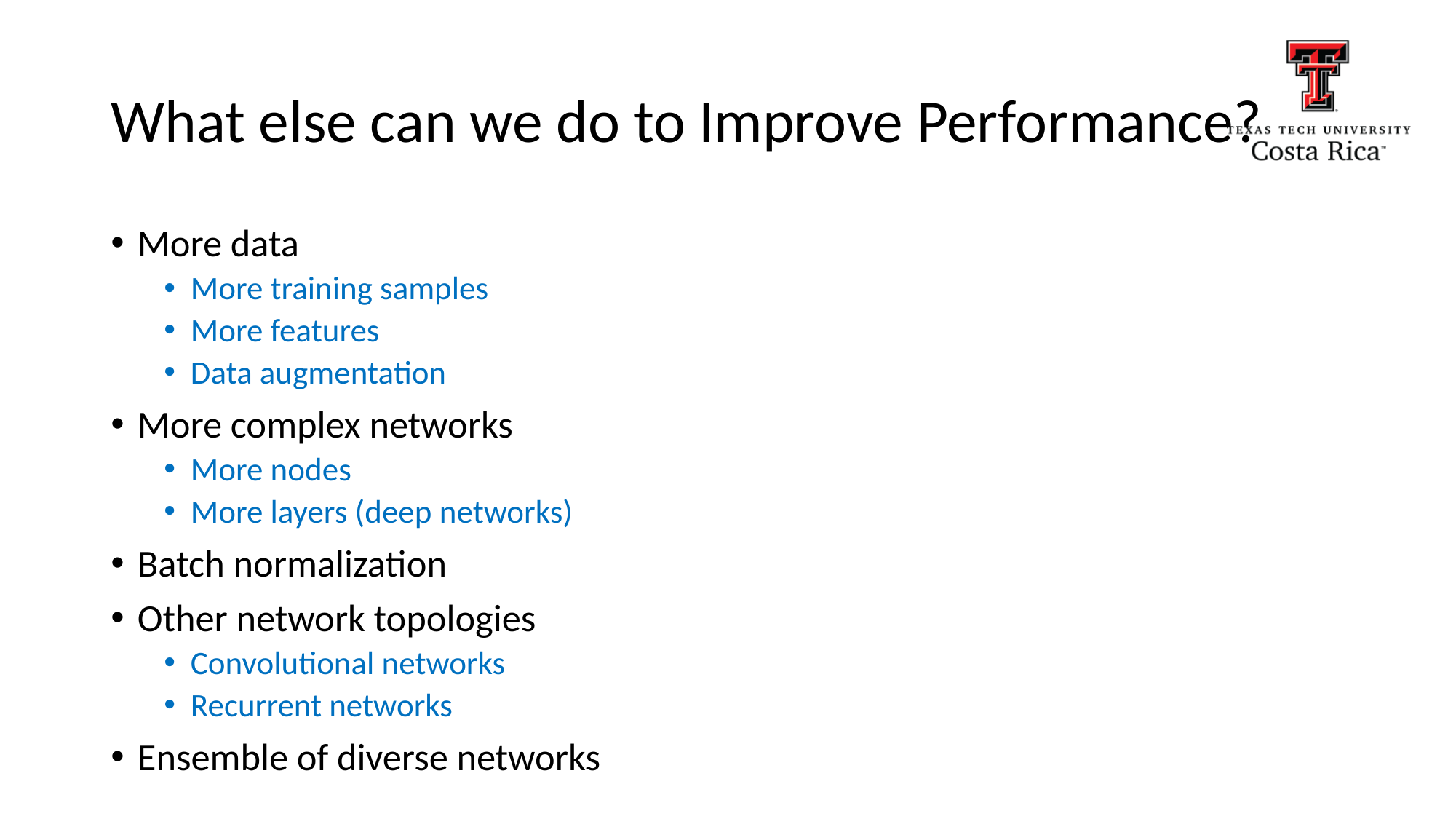

# What else can we do to Improve Performance?
More data
More training samples
More features
Data augmentation
More complex networks
More nodes
More layers (deep networks)
Batch normalization
Other network topologies
Convolutional networks
Recurrent networks
Ensemble of diverse networks